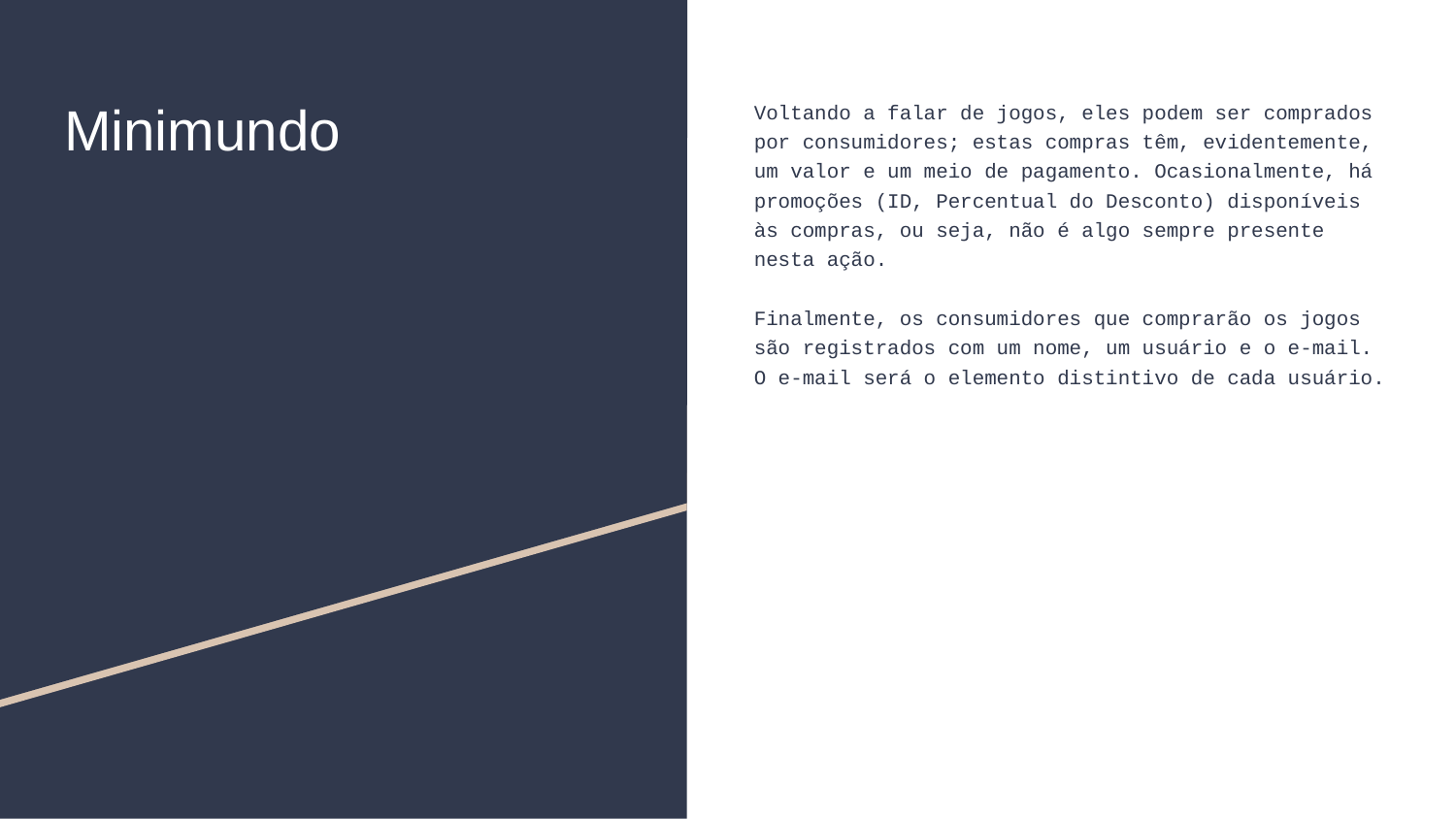

# Minimundo
Voltando a falar de jogos, eles podem ser comprados por consumidores; estas compras têm, evidentemente, um valor e um meio de pagamento. Ocasionalmente, há promoções (ID, Percentual do Desconto) disponíveis às compras, ou seja, não é algo sempre presente nesta ação.

Finalmente, os consumidores que comprarão os jogos são registrados com um nome, um usuário e o e-mail. O e-mail será o elemento distintivo de cada usuário.